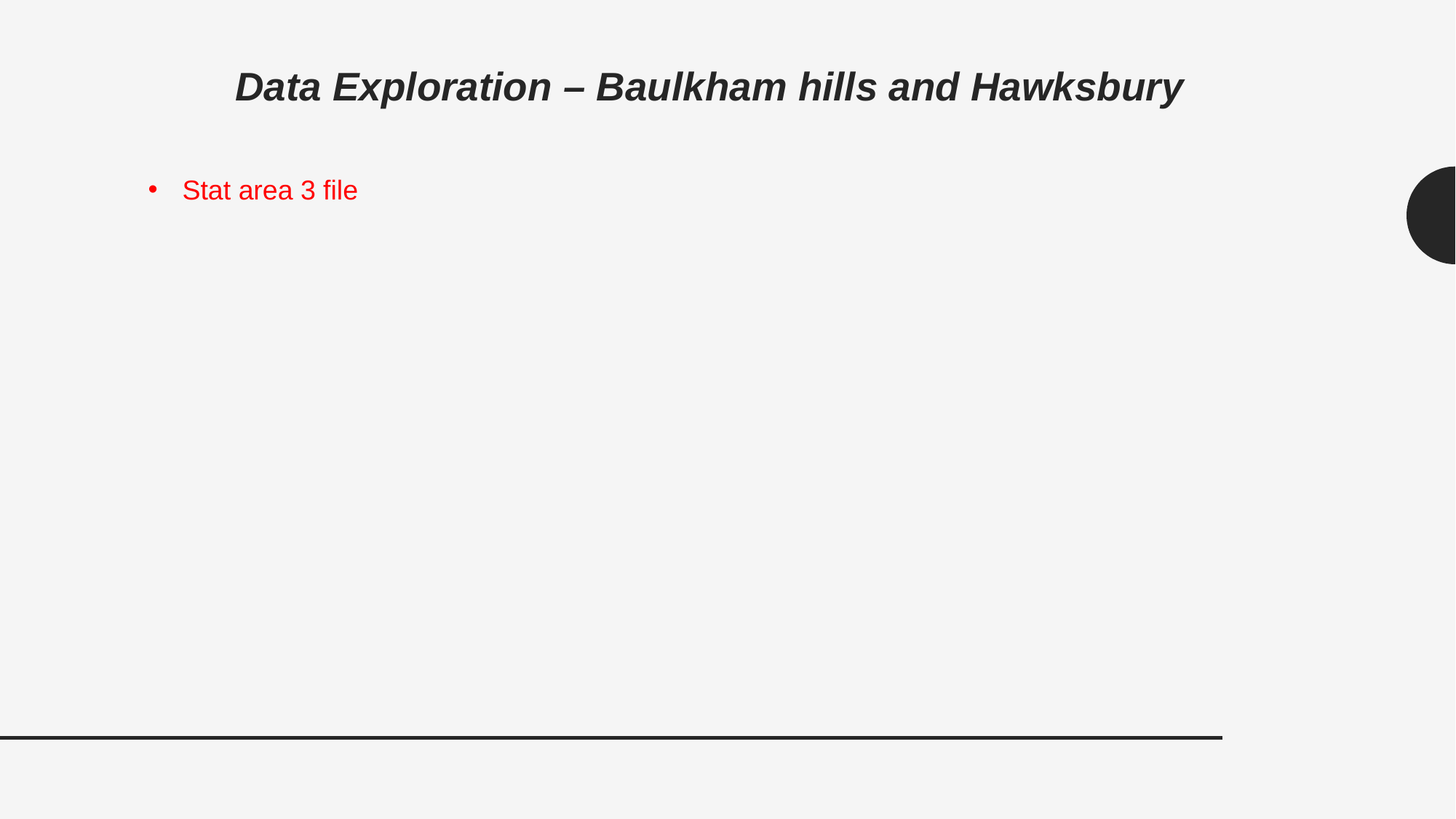

Data Exploration – Baulkham hills and Hawksbury
Stat area 3 file